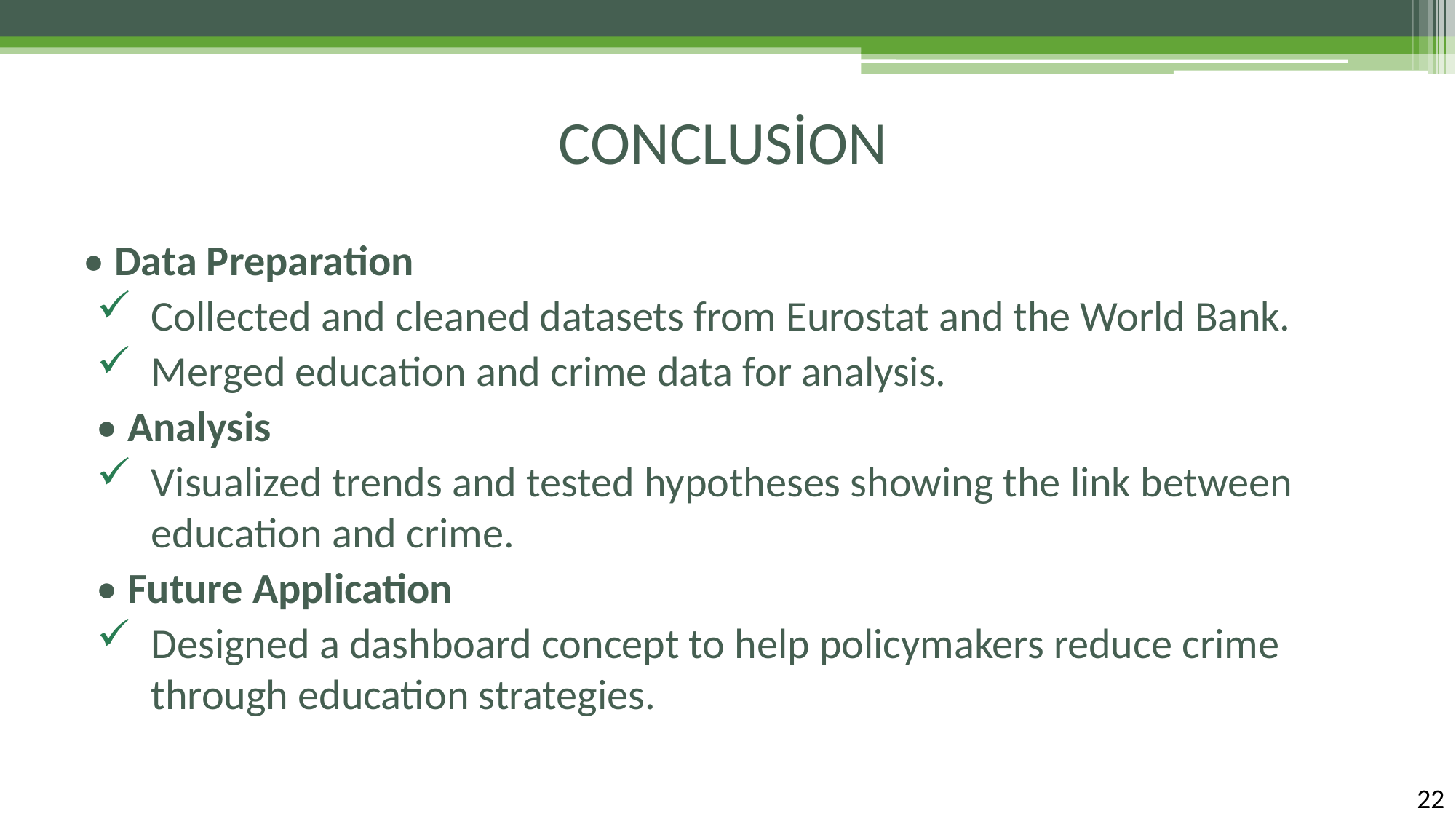

# CONCLUSİON
• Data Preparation
Collected and cleaned datasets from Eurostat and the World Bank.
Merged education and crime data for analysis.
• Analysis
Visualized trends and tested hypotheses showing the link between education and crime.
• Future Application
Designed a dashboard concept to help policymakers reduce crime through education strategies.

22